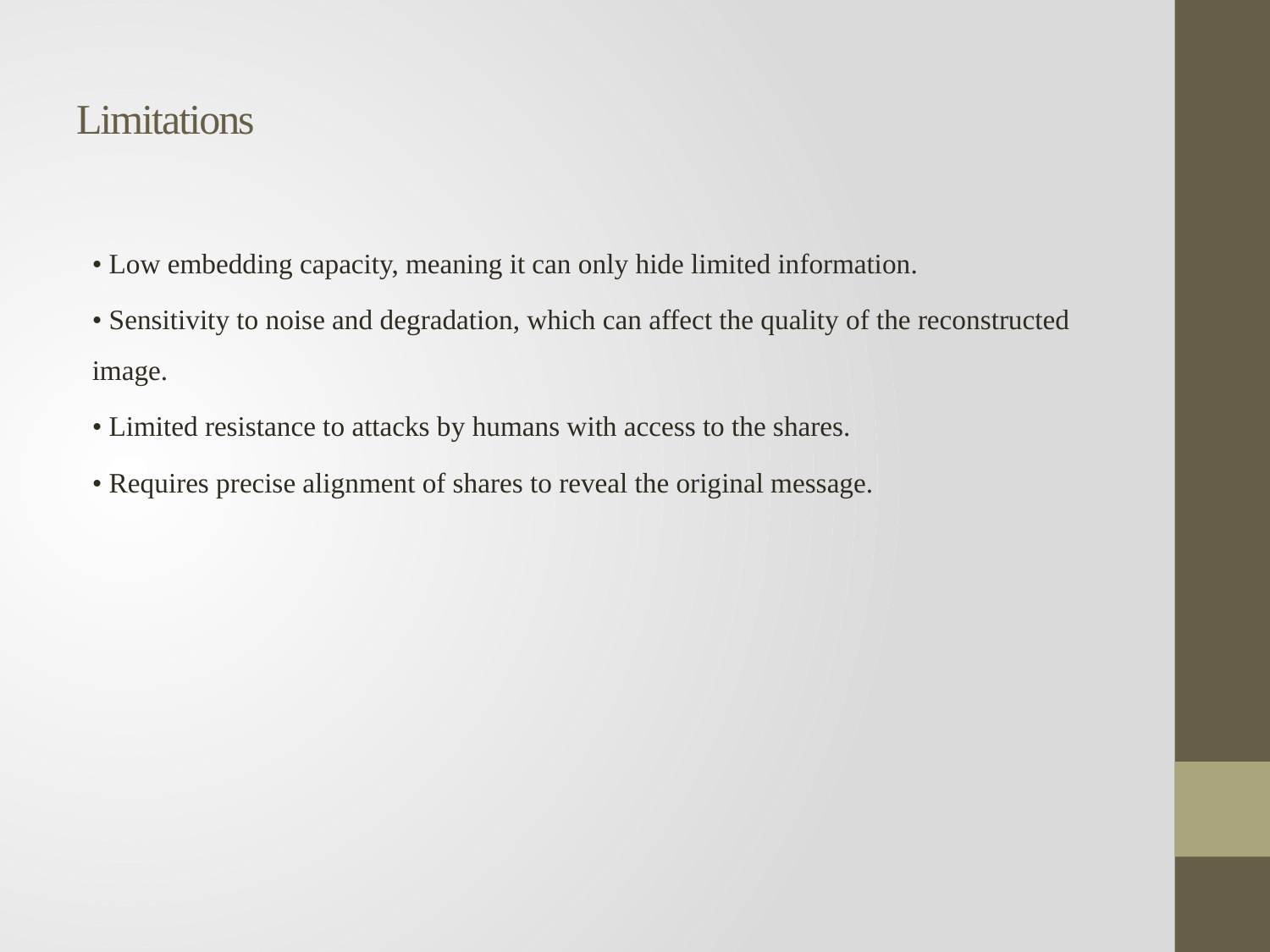

# Limitations
• Low embedding capacity, meaning it can only hide limited information.
• Sensitivity to noise and degradation, which can affect the quality of the reconstructed image.
• Limited resistance to attacks by humans with access to the shares.
• Requires precise alignment of shares to reveal the original message.